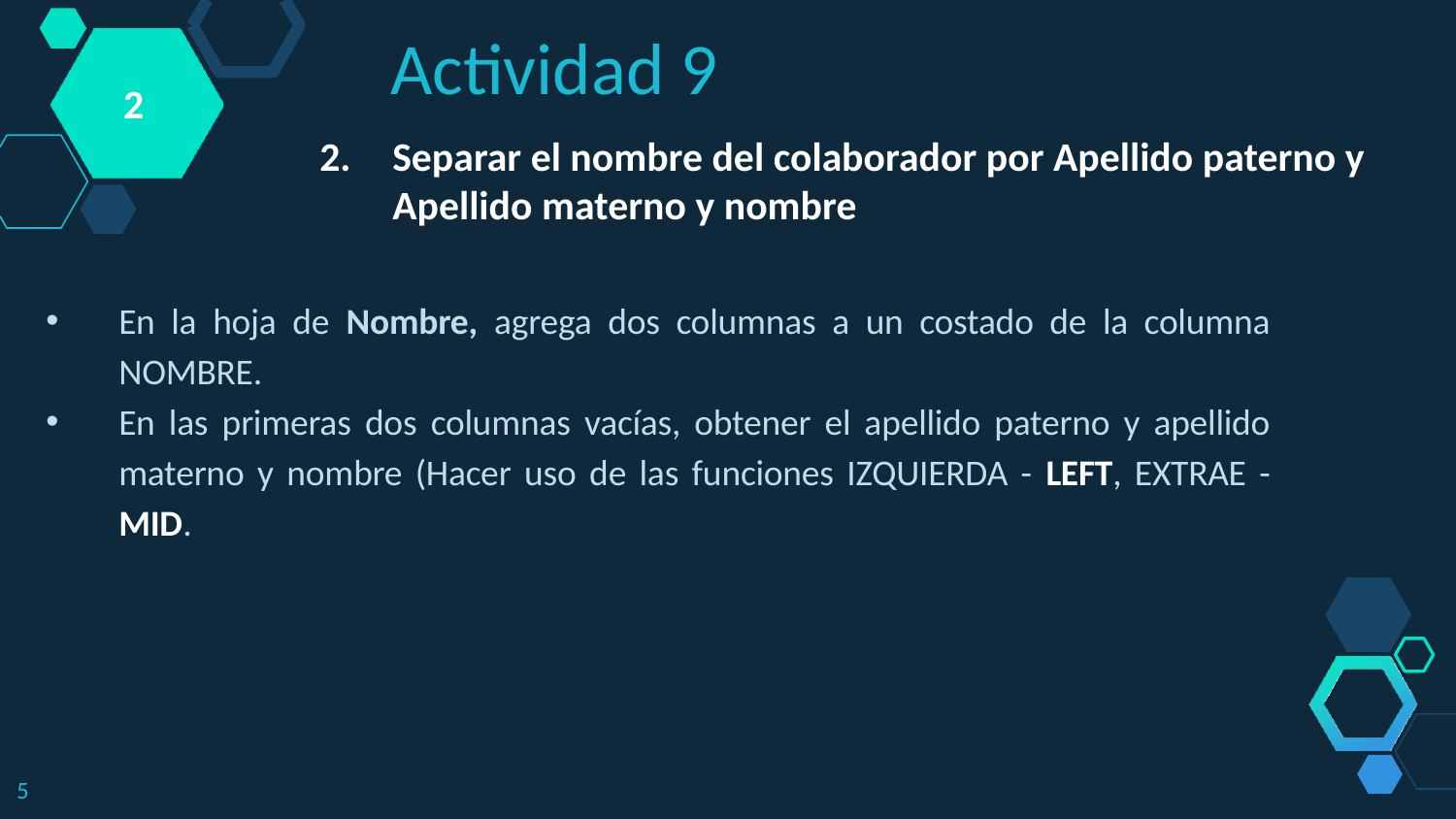

Actividad 9

2
Separar el nombre del colaborador por Apellido paterno y  Apellido materno y nombre

En la hoja de Nombre, agrega dos columnas a un costado de la columna NOMBRE.
En las primeras dos columnas vacías, obtener el apellido paterno y apellido materno y nombre (Hacer uso de las funciones IZQUIERDA - LEFT, EXTRAE - MID.

5